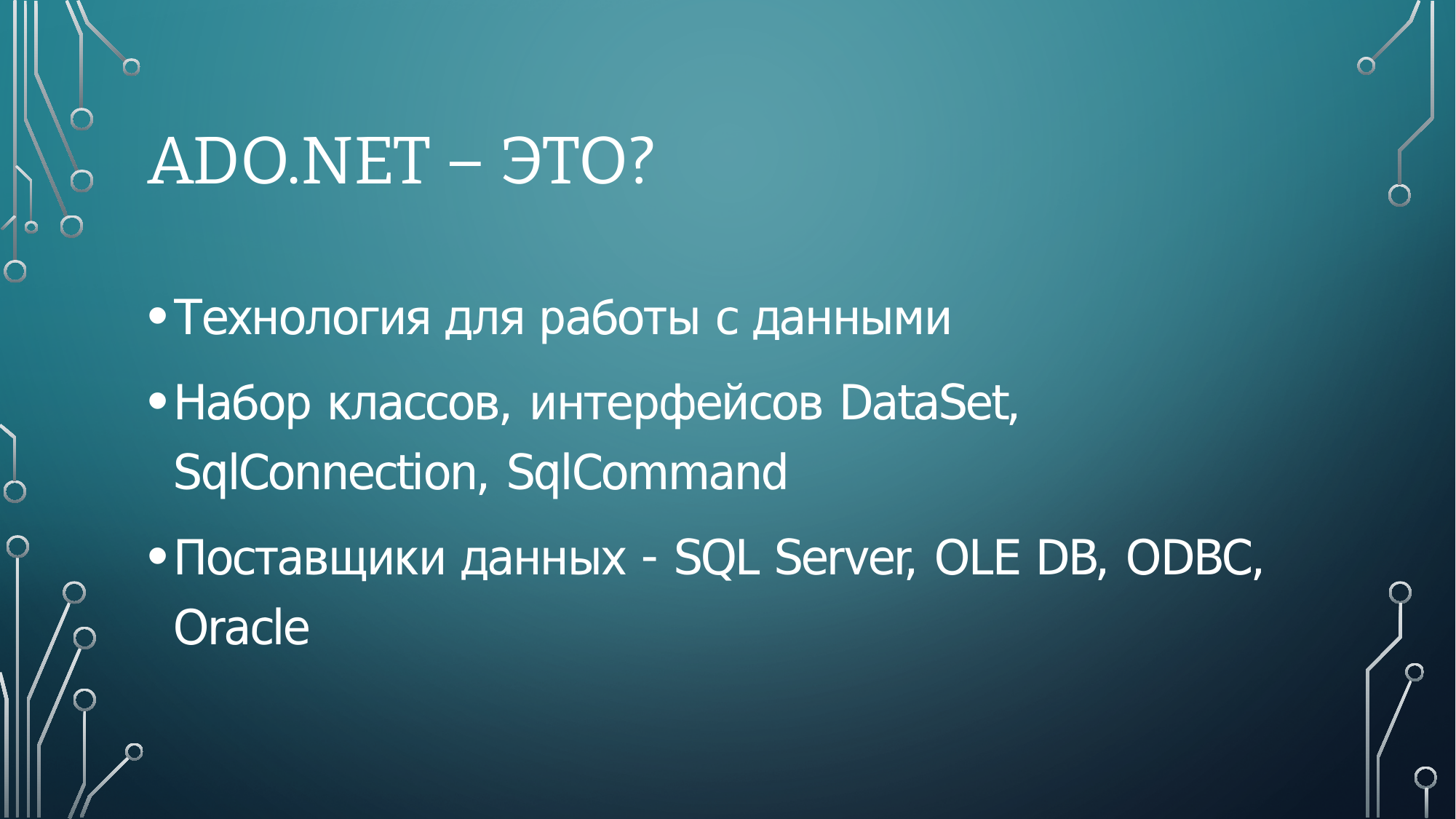

# ADO.NET – это?
Технология для работы с данными
Набор классов, интерфейсов DataSet, SqlConnection, SqlCommand
Поставщики данных - SQL Server, OLE DB, ODBC, Oracle